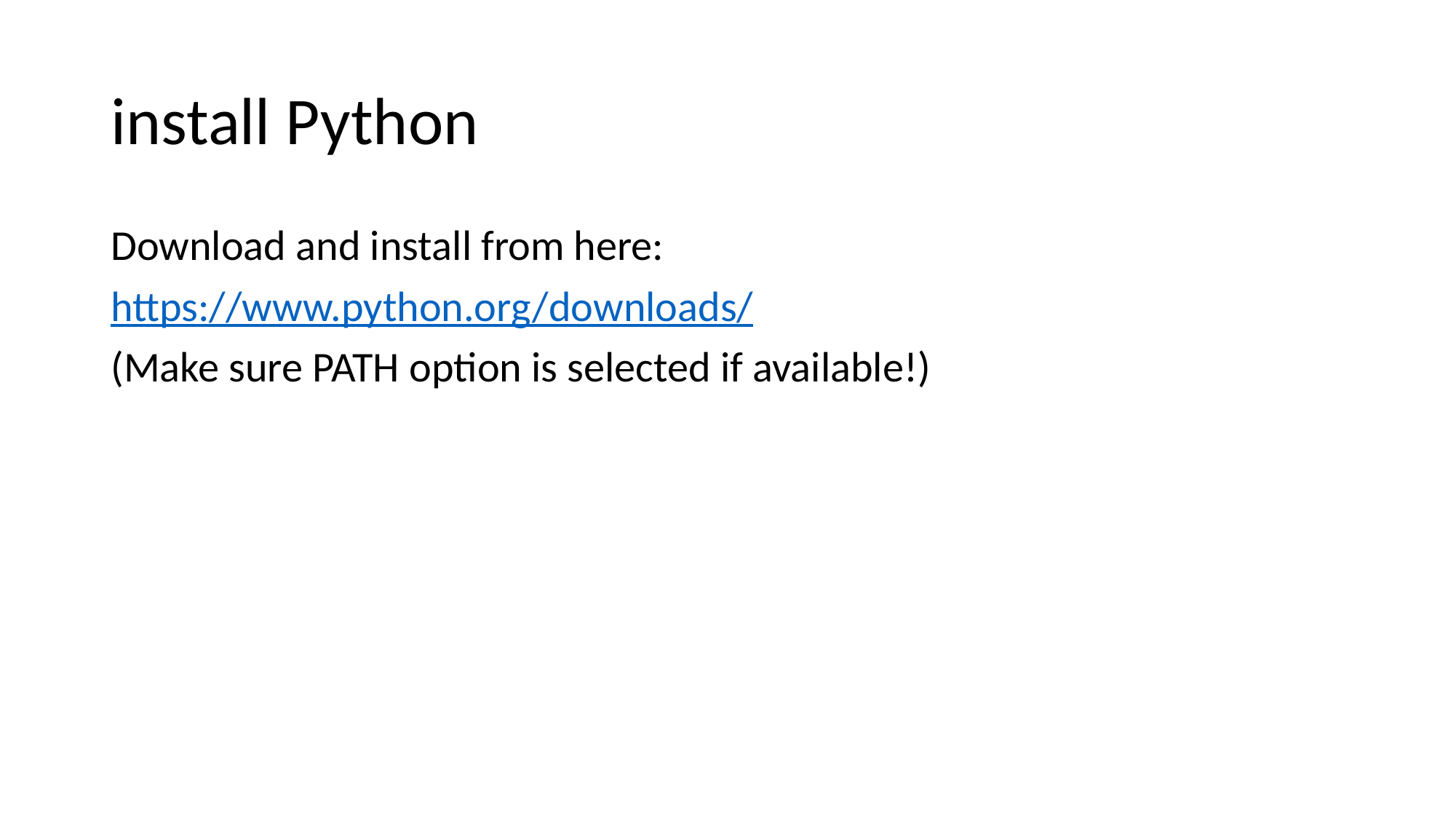

# install Python
Download and install from here:
https://www.python.org/downloads/
(Make sure PATH option is selected if available!)